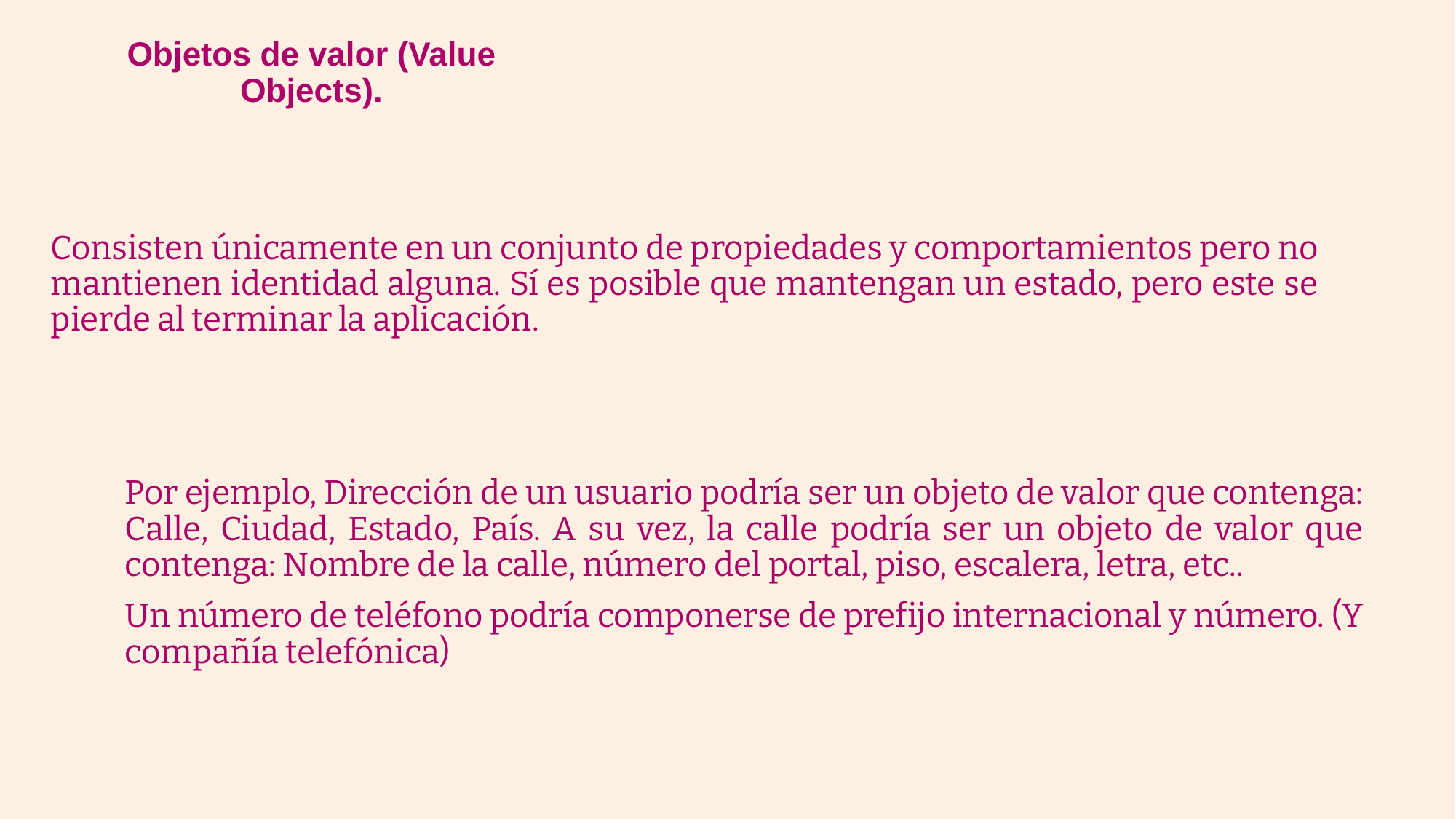

# Objetos de valor (Value Objects).
Consisten únicamente en un conjunto de propiedades y comportamientos pero no mantienen identidad alguna. Sí es posible que mantengan un estado, pero este se pierde al terminar la aplicación.

Por ejemplo, Dirección de un usuario podría ser un objeto de valor que contenga: Calle, Ciudad, Estado, País. A su vez, la calle podría ser un objeto de valor que contenga: Nombre de la calle, número del portal, piso, escalera, letra, etc..
Un número de teléfono podría componerse de prefijo internacional y número. (Y compañía telefónica)